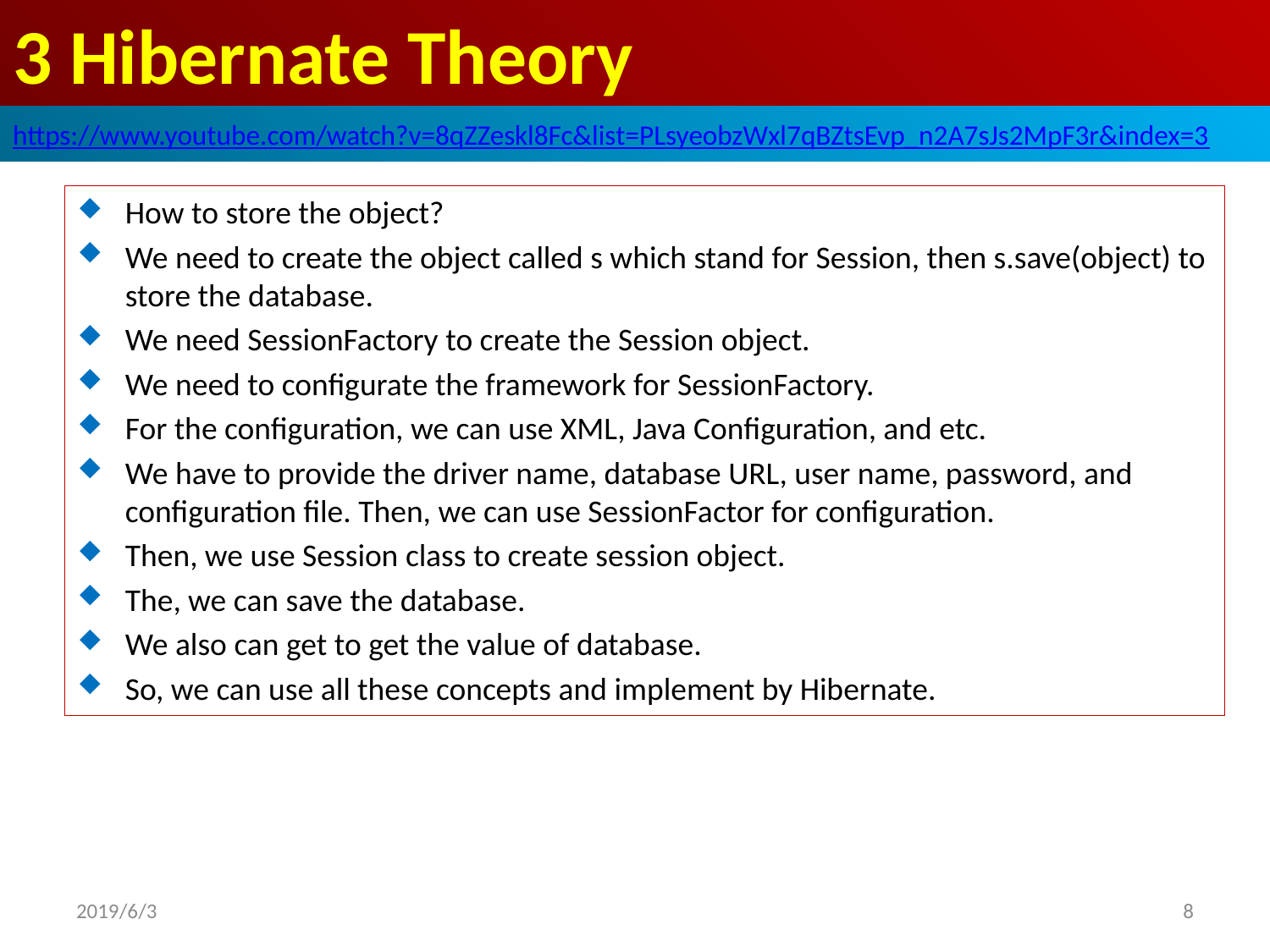

# 3 Hibernate Theory
https://www.youtube.com/watch?v=8qZZeskl8Fc&list=PLsyeobzWxl7qBZtsEvp_n2A7sJs2MpF3r&index=3
How to store the object?
We need to create the object called s which stand for Session, then s.save(object) to store the database.
We need SessionFactory to create the Session object.
We need to configurate the framework for SessionFactory.
For the configuration, we can use XML, Java Configuration, and etc.
We have to provide the driver name, database URL, user name, password, and  configuration file. Then, we can use SessionFactor for configuration.
Then, we use Session class to create session object.
The, we can save the database.
We also can get to get the value of database.
So, we can use all these concepts and implement by Hibernate.
2019/6/3
8